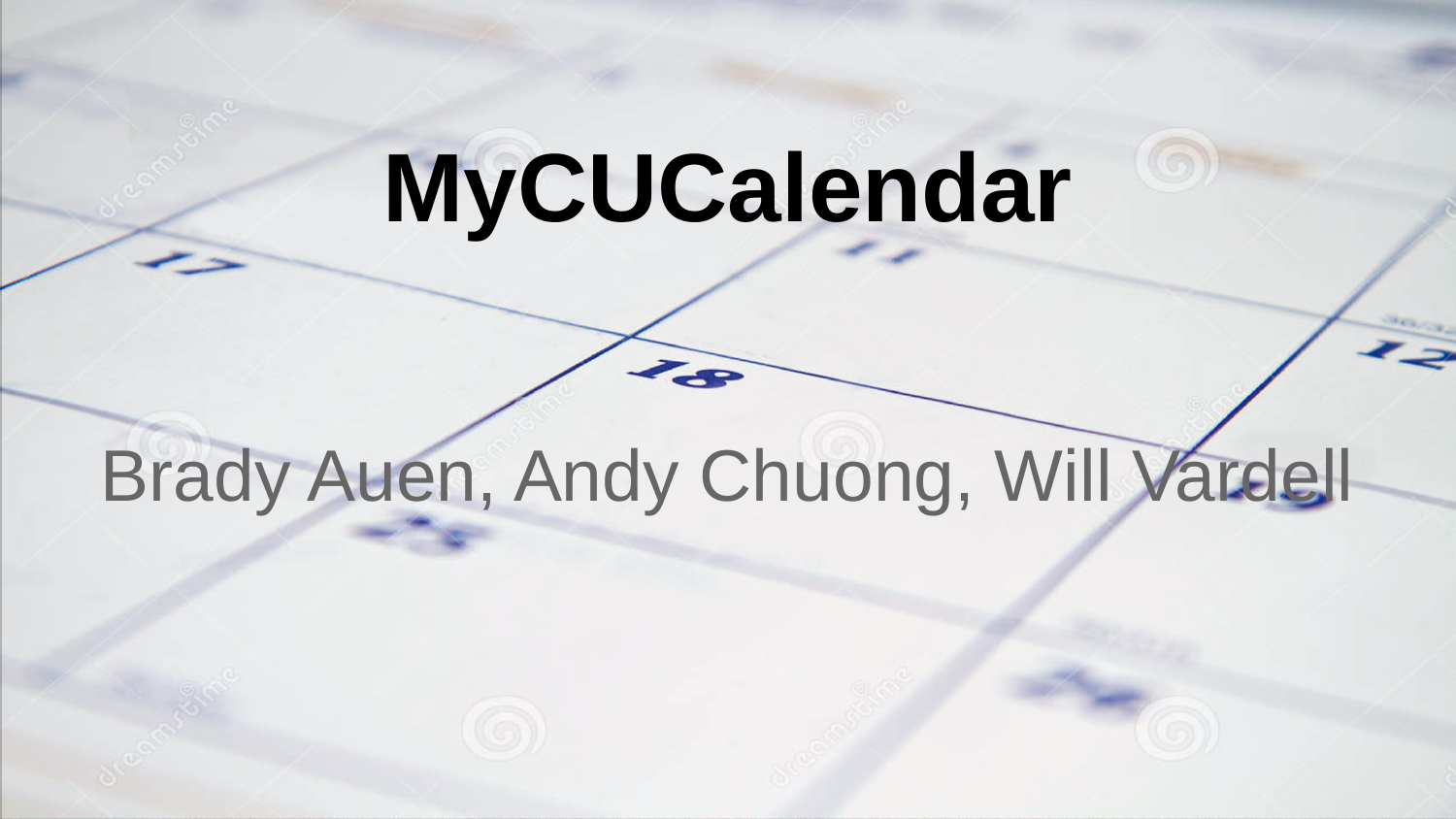

# MyCUCalendar
Brady Auen, Andy Chuong, Will Vardell